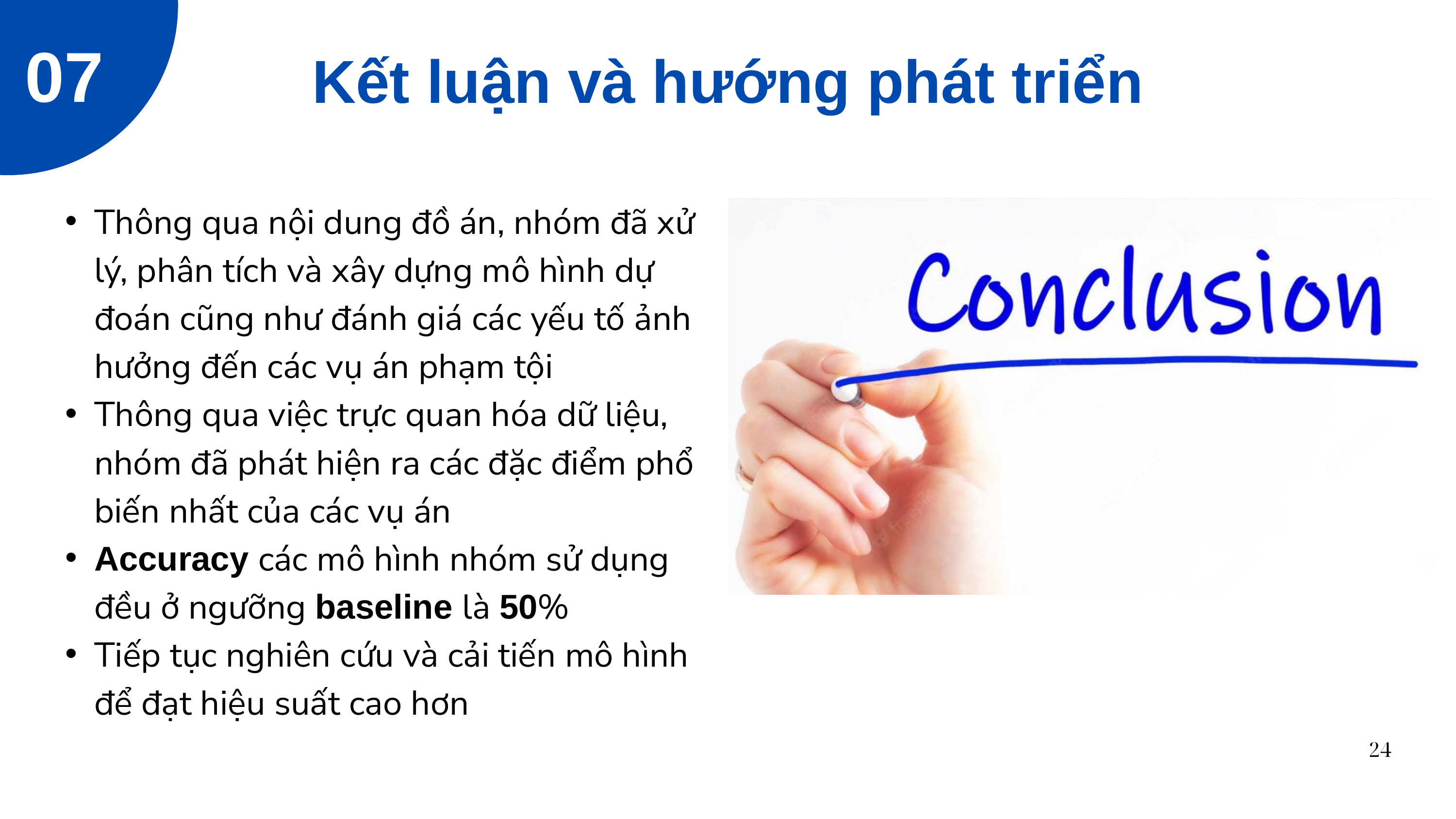

07
Kết luận và hướng phát triển
Thông qua nội dung đồ án, nhóm đã xử lý, phân tích và xây dựng mô hình dự đoán cũng như đánh giá các yếu tố ảnh hưởng đến các vụ án phạm tội
Thông qua việc trực quan hóa dữ liệu, nhóm đã phát hiện ra các đặc điểm phổ biến nhất của các vụ án
Accuracy các mô hình nhóm sử dụng đều ở ngưỡng baseline là 50%
Tiếp tục nghiên cứu và cải tiến mô hình để đạt hiệu suất cao hơn

24